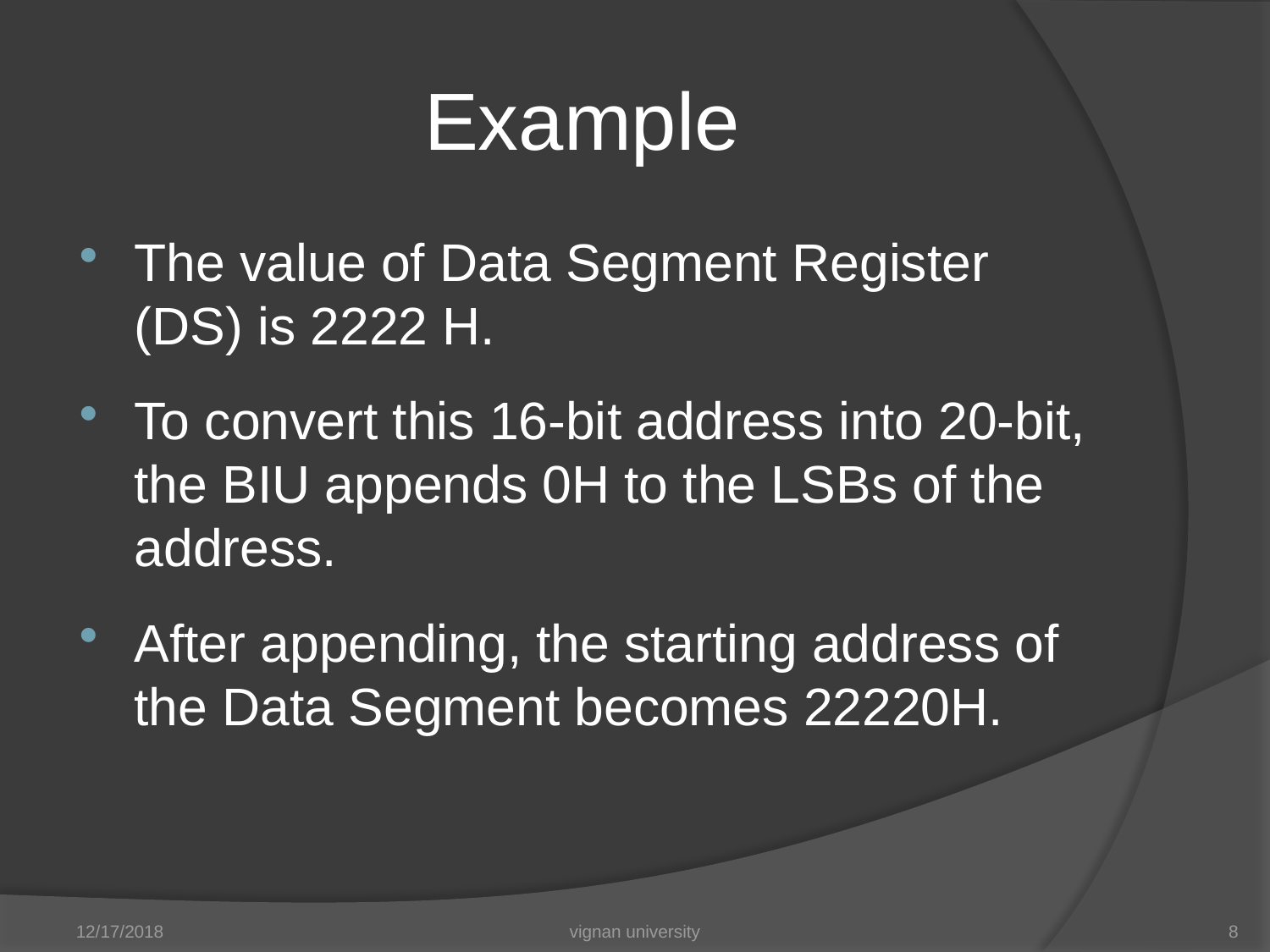

# Example
The value of Data Segment Register (DS) is 2222 H.
To convert this 16-bit address into 20-bit, the BIU appends 0H to the LSBs of the address.
After appending, the starting address of the Data Segment becomes 22220H.
12/17/2018
vignan university
8